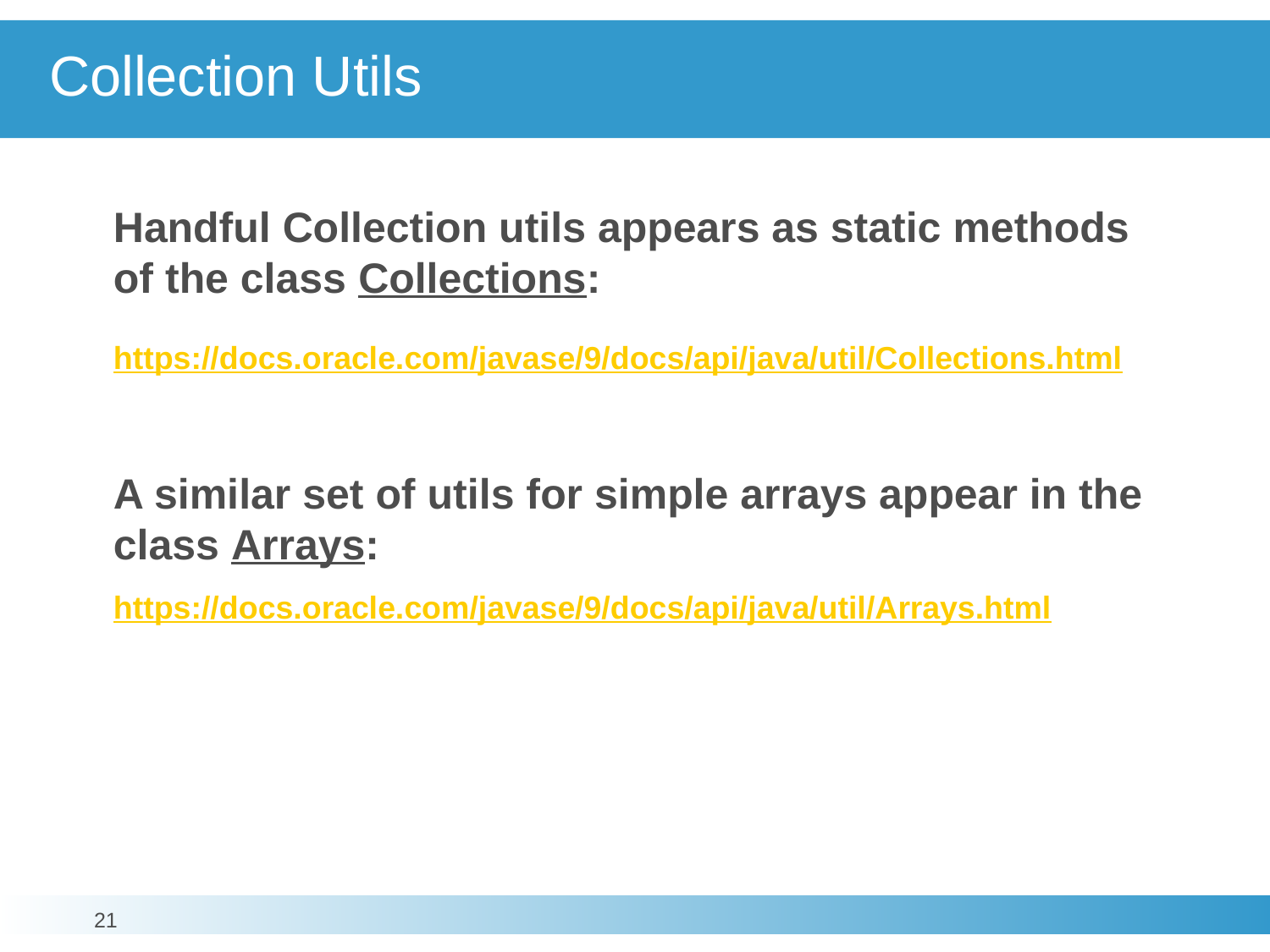

# Collection Utils
Handful Collection utils appears as static methods
of the class Collections:
	https://docs.oracle.com/javase/9/docs/api/java/util/Collections.html

	A similar set of utils for simple arrays appear in the class Arrays:
	https://docs.oracle.com/javase/9/docs/api/java/util/Arrays.html
21